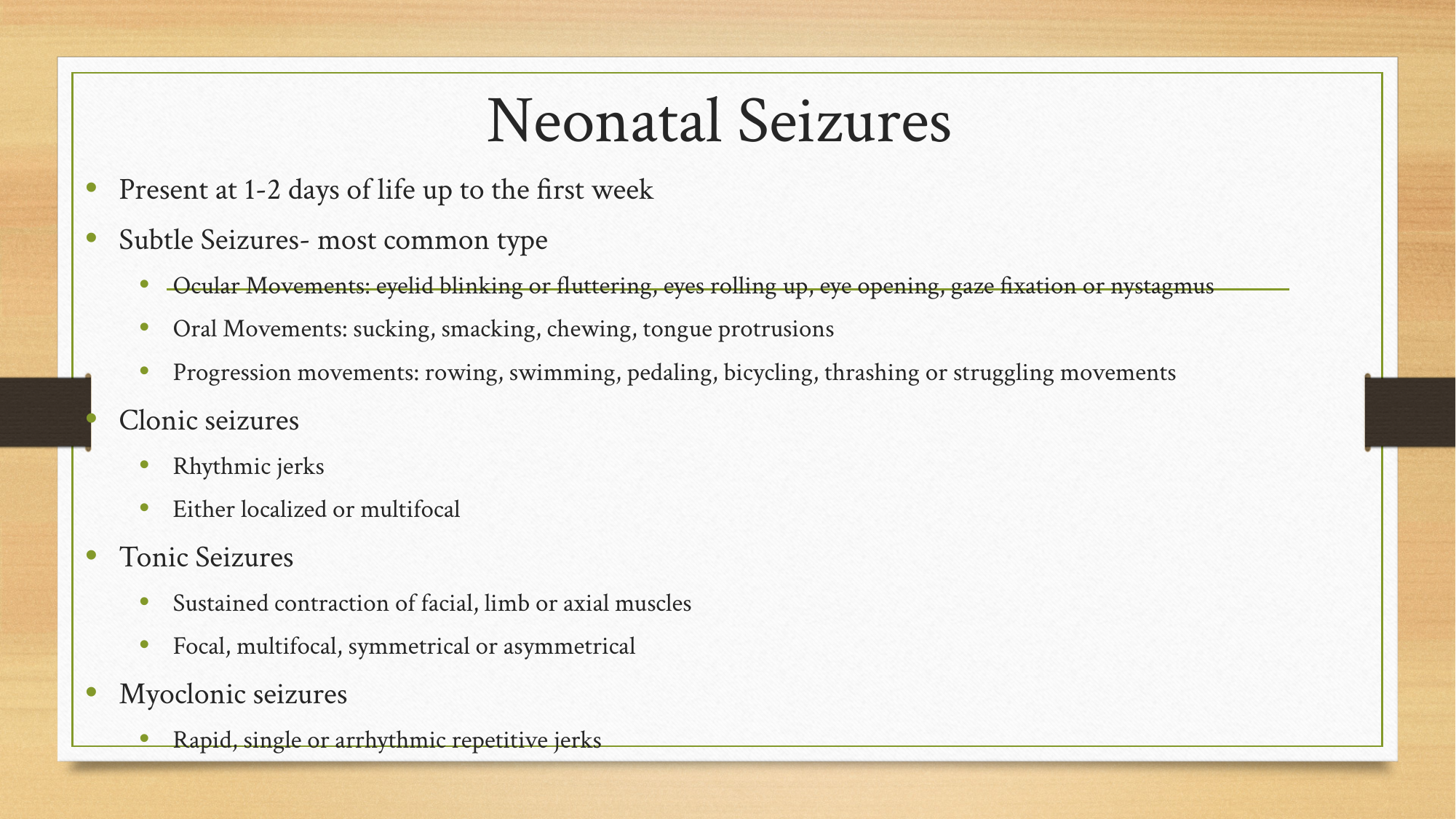

# Neonatal Seizures
Present at 1-2 days of life up to the first week
Subtle Seizures- most common type
Ocular Movements: eyelid blinking or fluttering, eyes rolling up, eye opening, gaze fixation or nystagmus
Oral Movements: sucking, smacking, chewing, tongue protrusions
Progression movements: rowing, swimming, pedaling, bicycling, thrashing or struggling movements
Clonic seizures
Rhythmic jerks
Either localized or multifocal
Tonic Seizures
Sustained contraction of facial, limb or axial muscles
Focal, multifocal, symmetrical or asymmetrical
Myoclonic seizures
Rapid, single or arrhythmic repetitive jerks